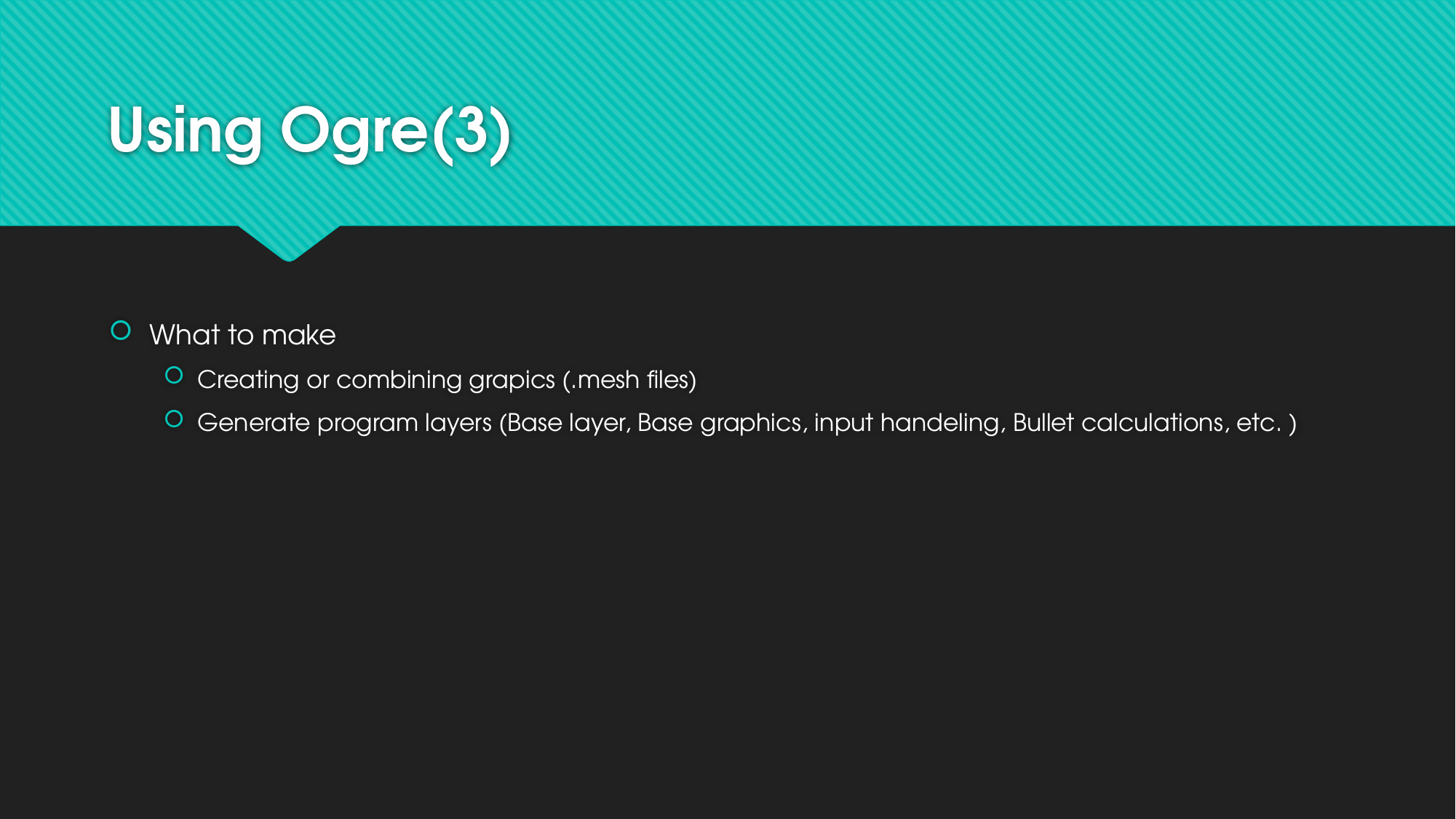

# Using Ogre(3)
What to make
Creating or combining grapics (.mesh files)
Generate program layers (Base layer, Base graphics, input handeling, Bullet calculations, etc. )